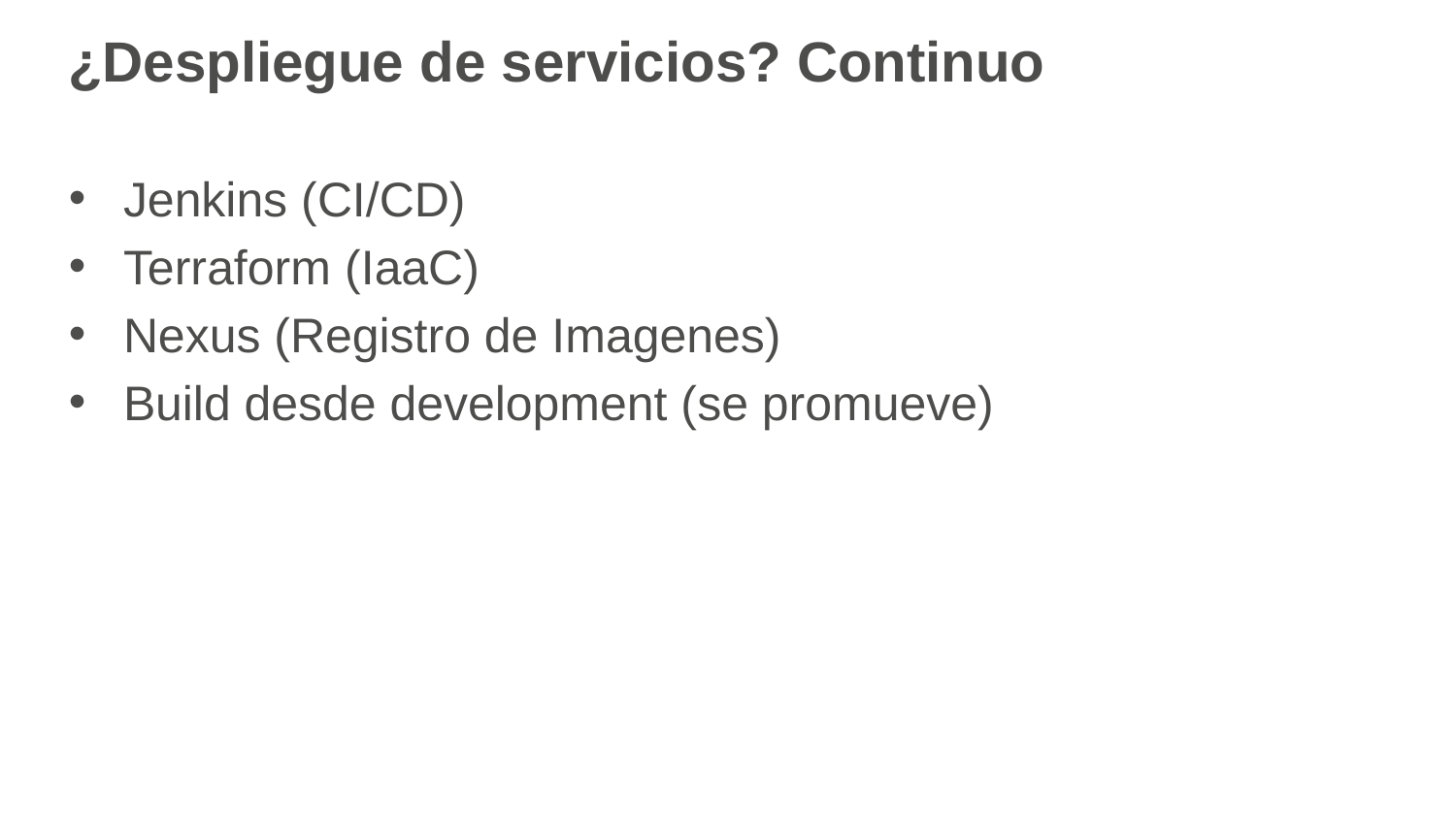

# ¿Despliegue de servicios? Continuo
Jenkins (CI/CD)
Terraform (IaaC)
Nexus (Registro de Imagenes)
Build desde development (se promueve)